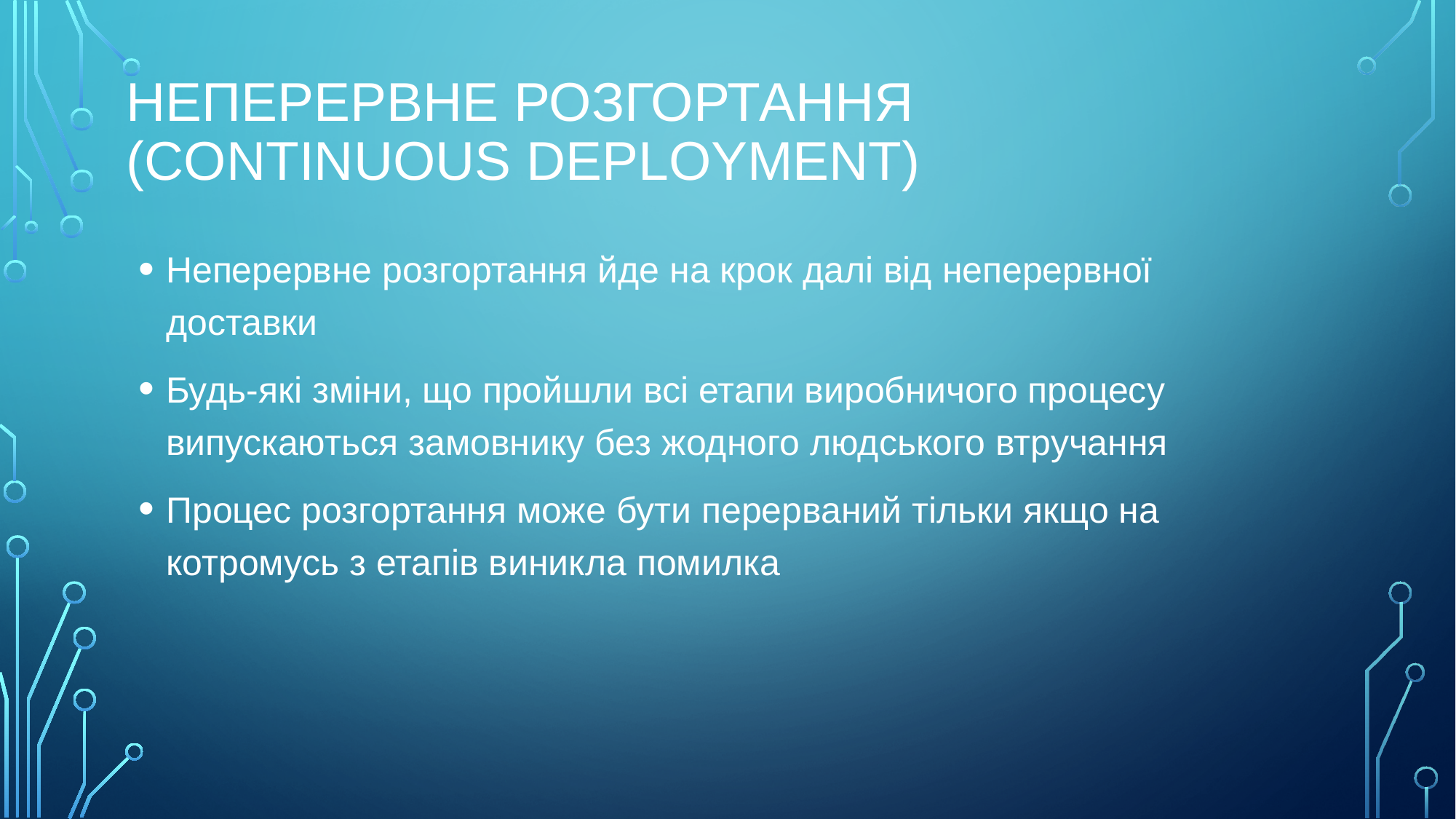

# неперервне розгортання (Continuous deployment)
Неперервне розгортання йде на крок далі від неперервної доставки
Будь-які зміни, що пройшли всі етапи виробничого процесу випускаються замовнику без жодного людського втручання
Процес розгортання може бути перерваний тільки якщо на котромусь з етапів виникла помилка